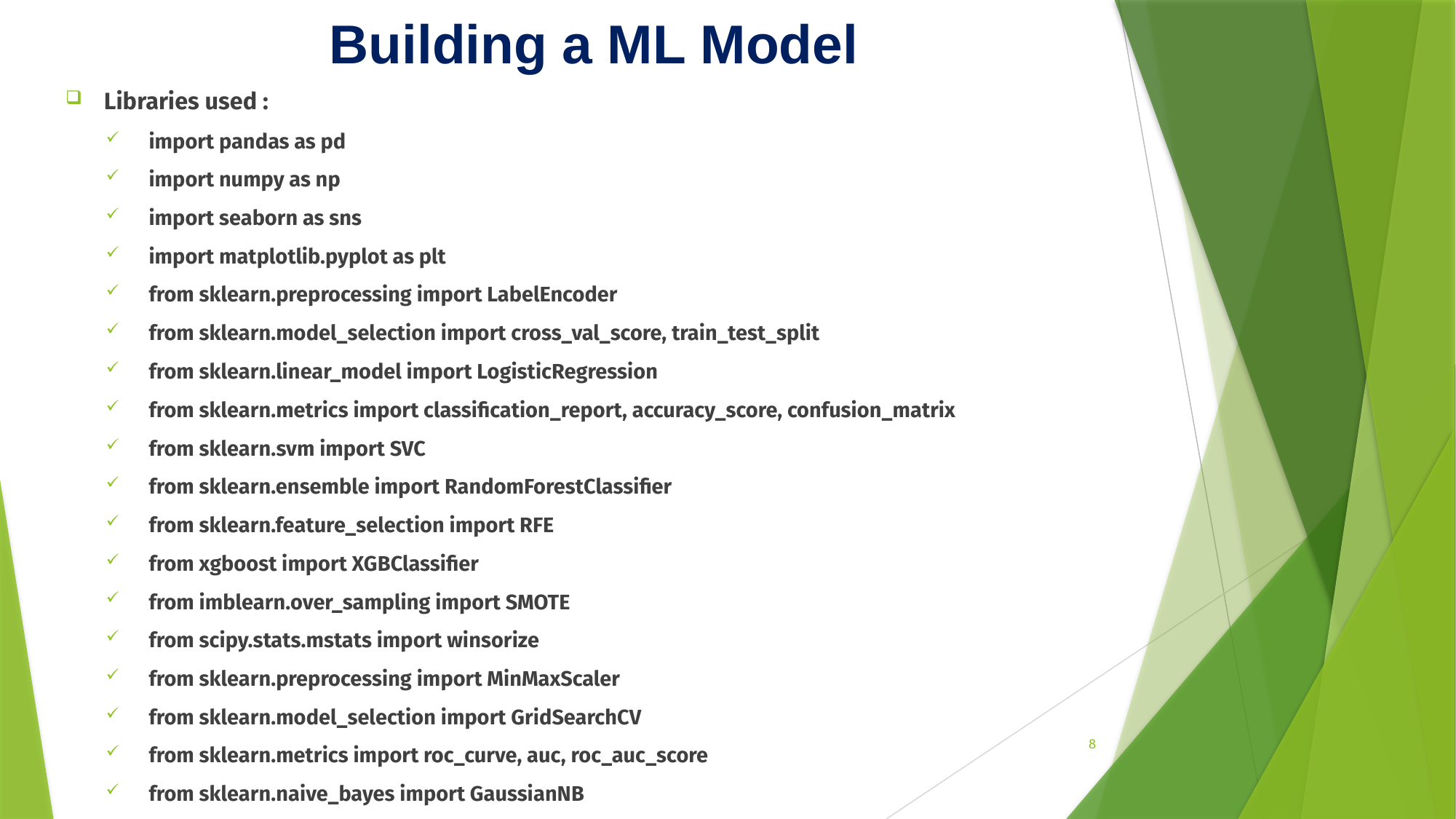

# Building a ML Model
Libraries used :
import pandas as pd
import numpy as np
import seaborn as sns
import matplotlib.pyplot as plt
from sklearn.preprocessing import LabelEncoder
from sklearn.model_selection import cross_val_score, train_test_split
from sklearn.linear_model import LogisticRegression
from sklearn.metrics import classification_report, accuracy_score, confusion_matrix
from sklearn.svm import SVC
from sklearn.ensemble import RandomForestClassifier
from sklearn.feature_selection import RFE
from xgboost import XGBClassifier
from imblearn.over_sampling import SMOTE
from scipy.stats.mstats import winsorize
from sklearn.preprocessing import MinMaxScaler
from sklearn.model_selection import GridSearchCV
from sklearn.metrics import roc_curve, auc, roc_auc_score
from sklearn.naive_bayes import GaussianNB
8